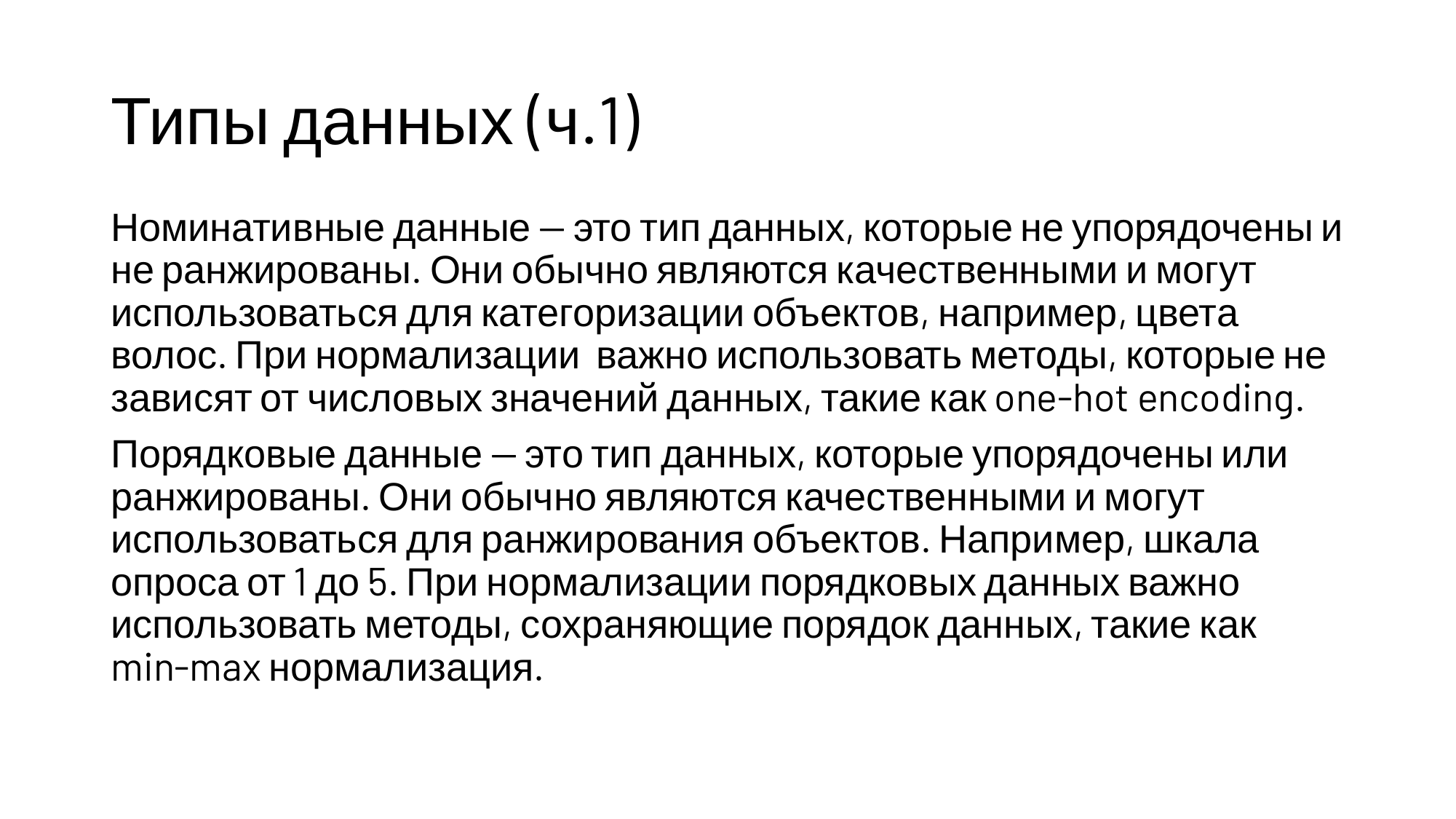

# Типы данных (ч.1)
Номинативные данные — это тип данных, которые не упорядочены и не ранжированы. Они обычно являются качественными и могут использоваться для категоризации объектов, например, цвета волос. При нормализации  важно использовать методы, которые не зависят от числовых значений данных, такие как one-hot encoding.
Порядковые данные — это тип данных, которые упорядочены или ранжированы. Они обычно являются качественными и могут использоваться для ранжирования объектов. Например, шкала опроса от 1 до 5. При нормализации порядковых данных важно использовать методы, сохраняющие порядок данных, такие как min-max нормализация.